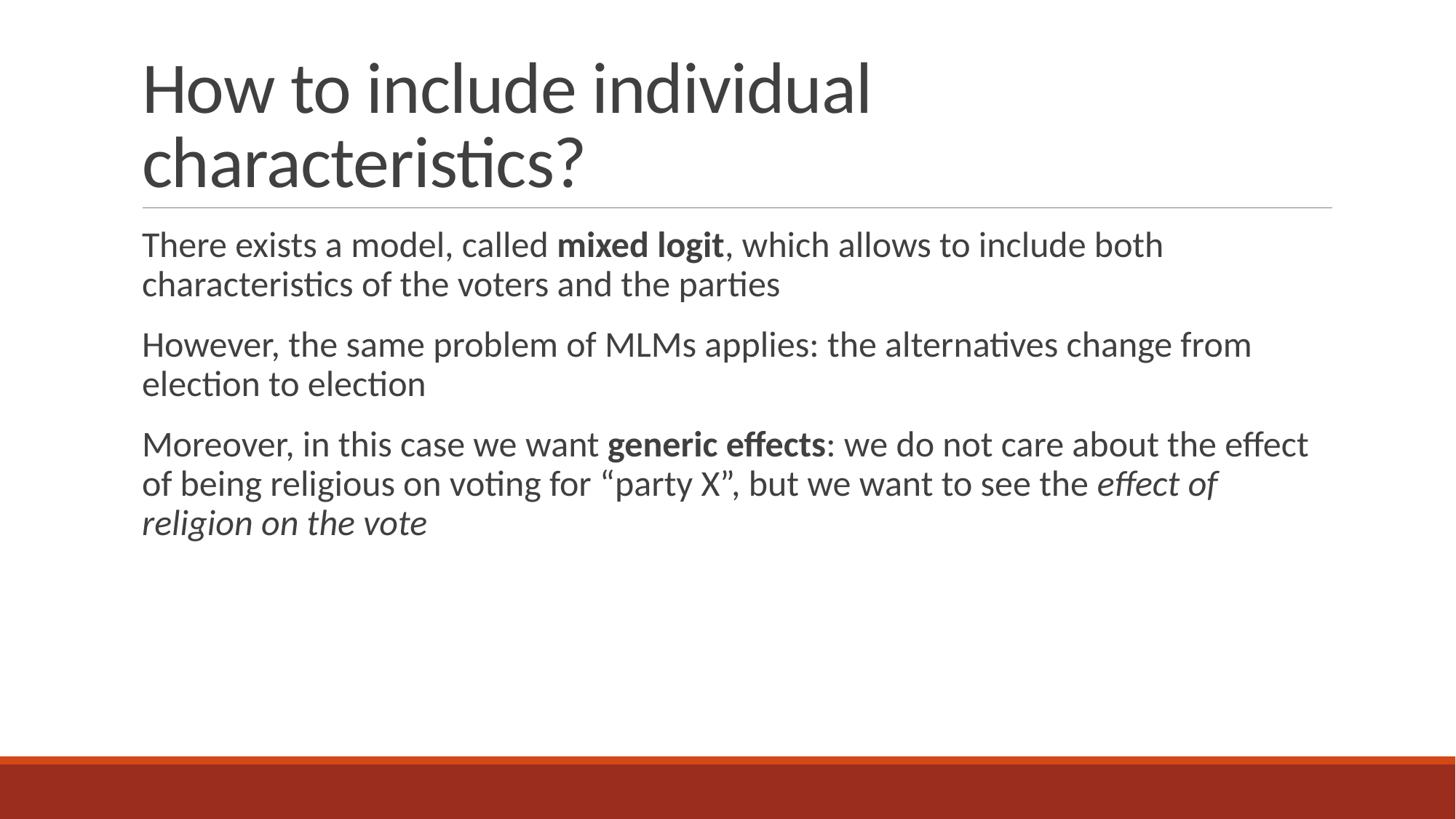

# How to include individual characteristics?
There exists a model, called mixed logit, which allows to include both characteristics of the voters and the parties
However, the same problem of MLMs applies: the alternatives change from election to election
Moreover, in this case we want generic effects: we do not care about the effect of being religious on voting for “party X”, but we want to see the effect of religion on the vote